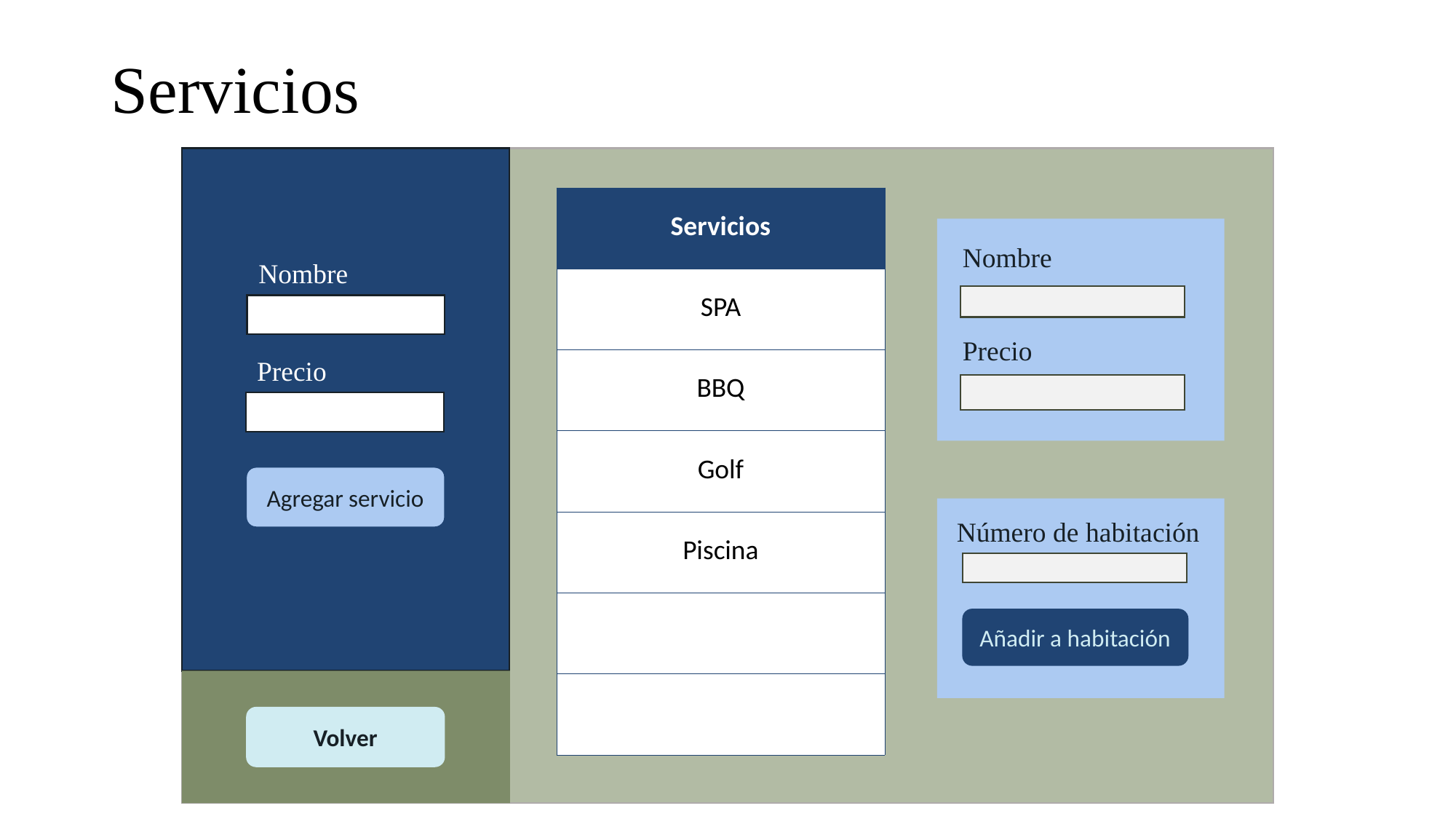

# Servicios

| Servicios |
| --- |
| SPA |
| BBQ |
| Golf |
| Piscina |
|  |
|  |

Nombre
Nombre

Precio
Precio

Agregar servicio

Número de habitación

Añadir a habitación

Volver